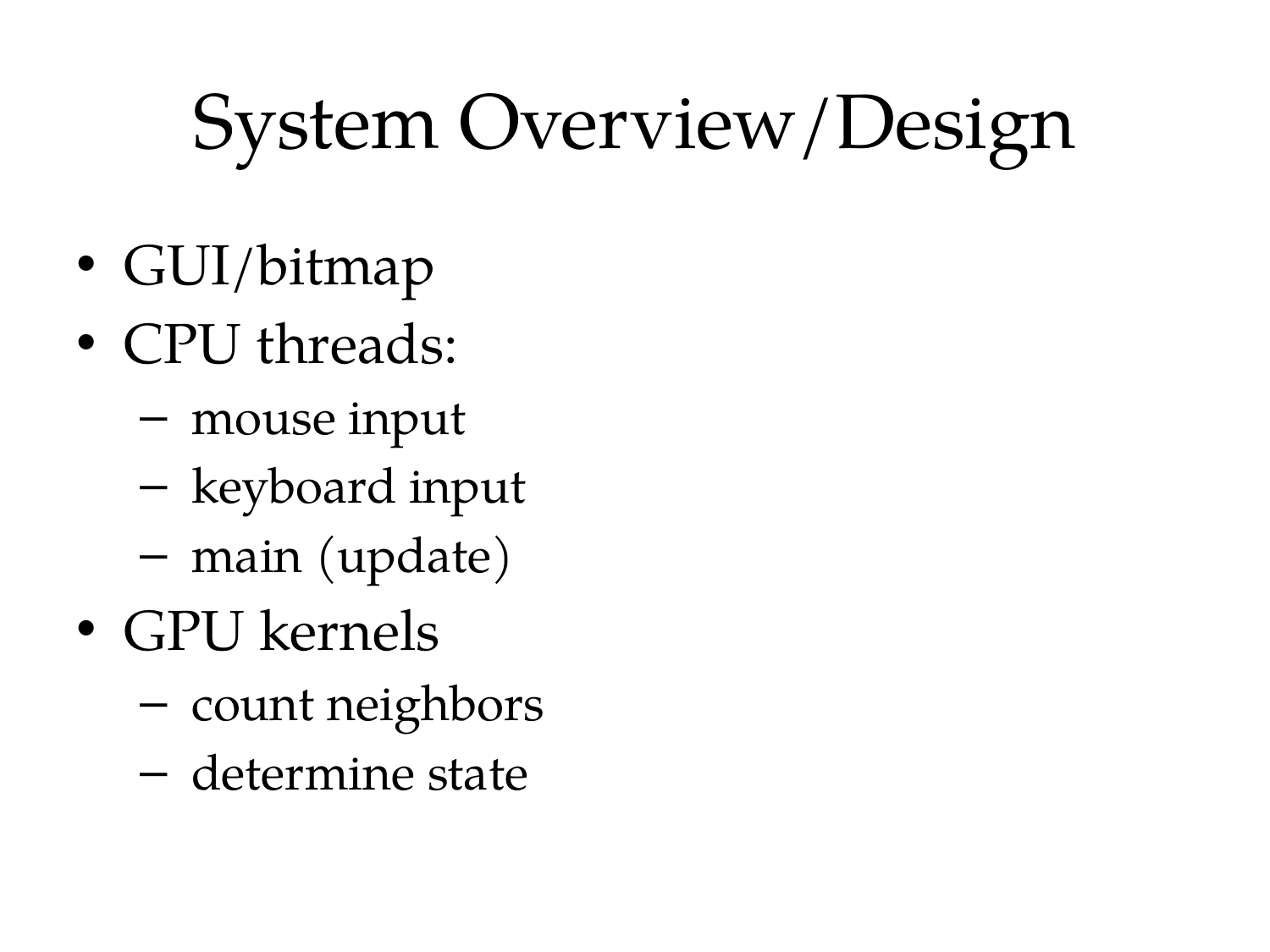

# System Overview/Design
GUI/bitmap
CPU threads:
 mouse input
 keyboard input
 main (update)
GPU kernels
 count neighbors
 determine state